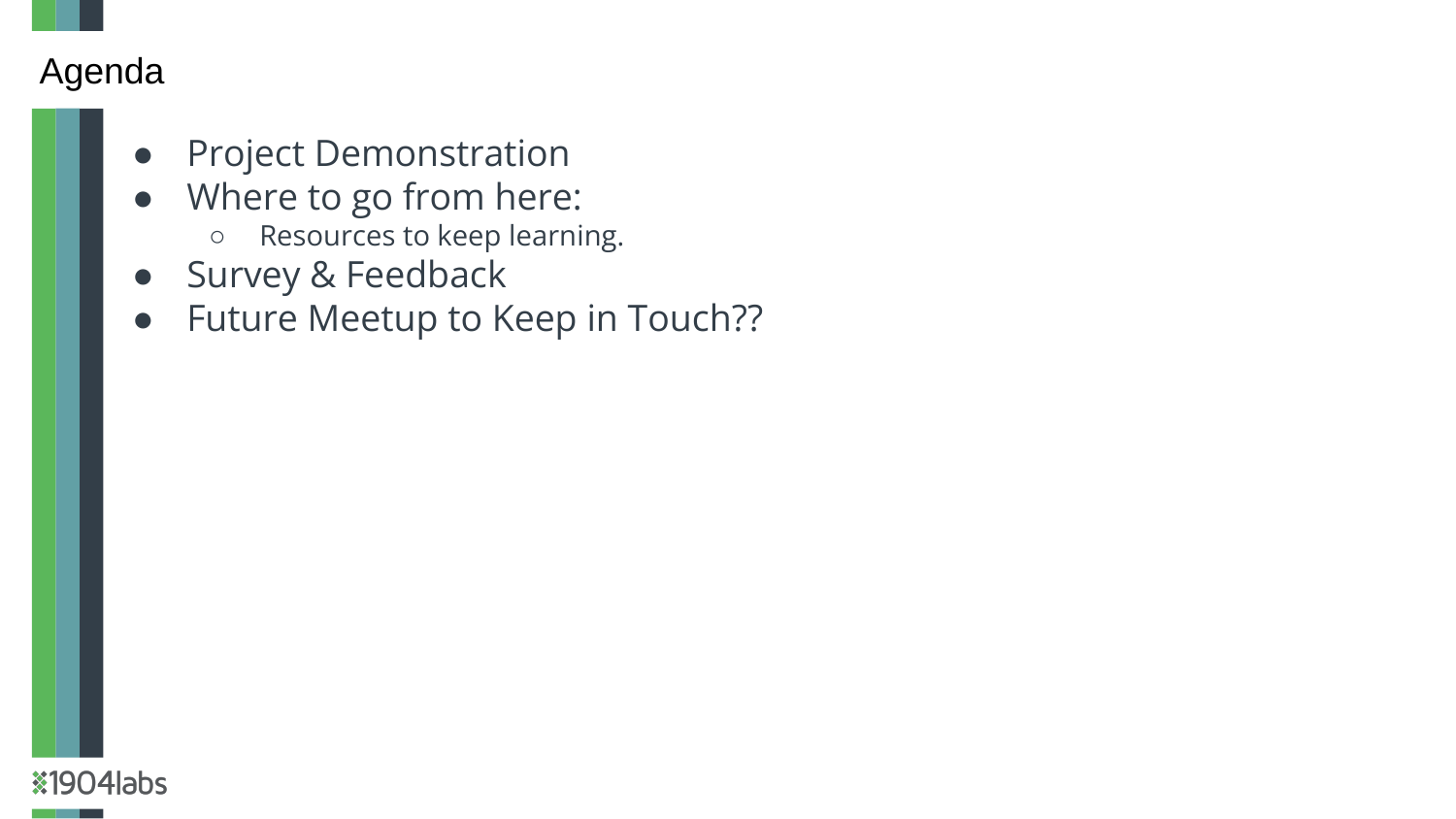

Agenda
Project Demonstration
Where to go from here:
Resources to keep learning.
Survey & Feedback
Future Meetup to Keep in Touch??